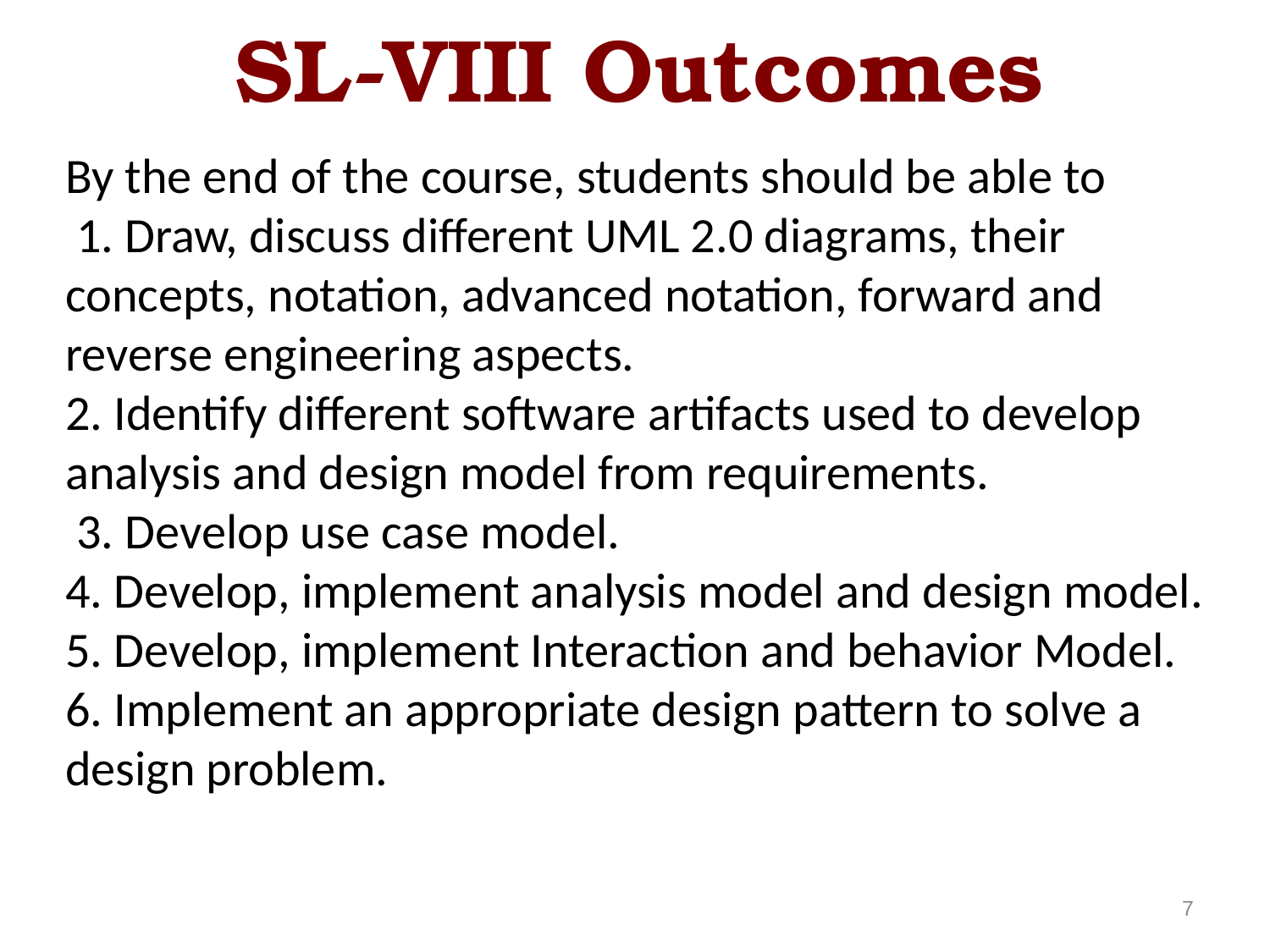

SL-VIII Outcomes
By the end of the course, students should be able to
 1. Draw, discuss different UML 2.0 diagrams, their concepts, notation, advanced notation, forward and reverse engineering aspects.
2. Identify different software artifacts used to develop analysis and design model from requirements.
 3. Develop use case model.
4. Develop, implement analysis model and design model. 5. Develop, implement Interaction and behavior Model. 6. Implement an appropriate design pattern to solve a design problem.
7